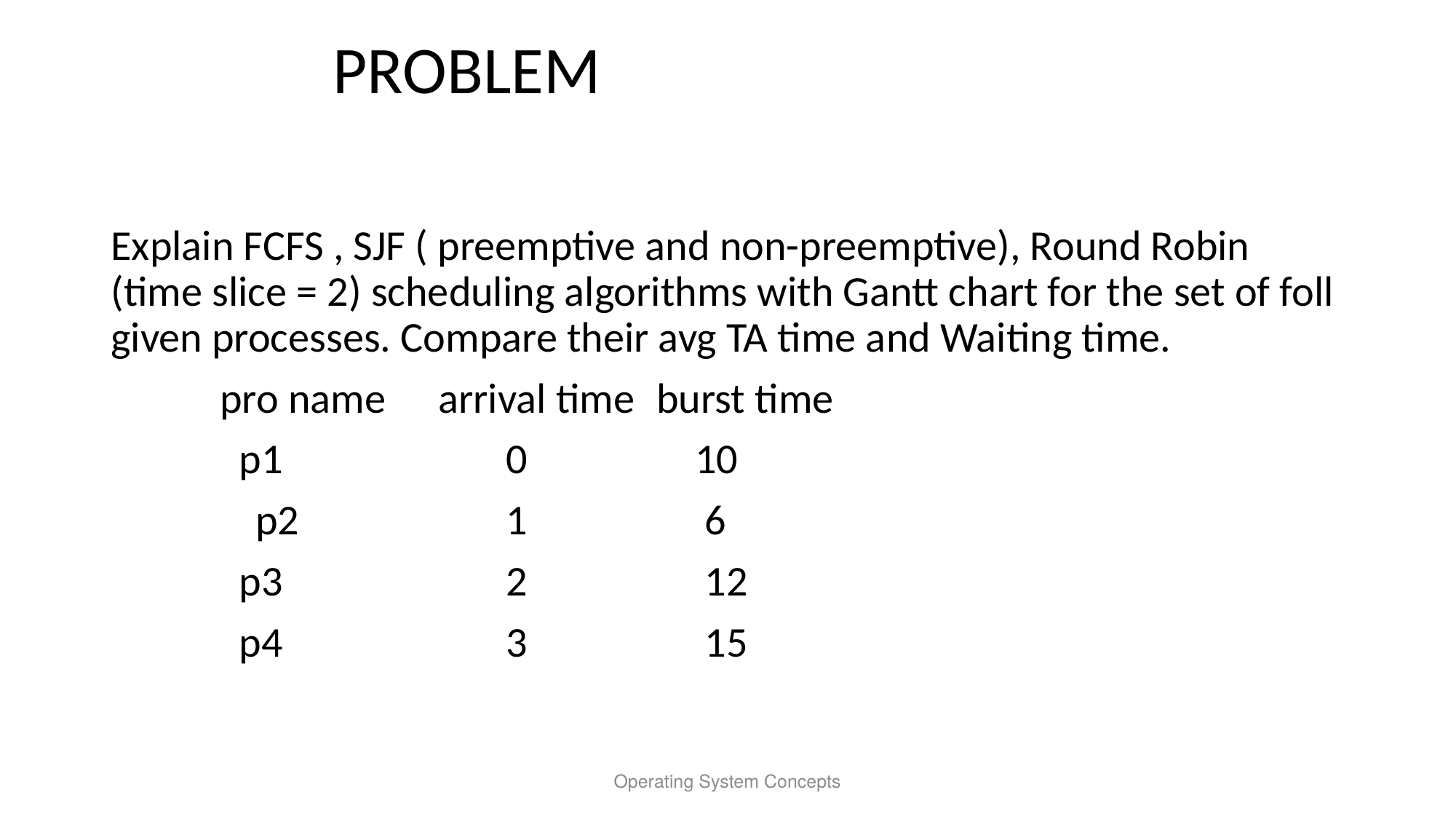

# PROBLEM
Explain FCFS , SJF ( preemptive and non-preemptive), Round Robin (time slice = 2) scheduling algorithms with Gantt chart for the set of foll given processes. Compare their avg TA time and Waiting time.
	pro name	arrival time	burst time
	  p1		       0		    10
               p2		       1		     6
	  p3		       2		     12
	  p4		       3		     15
Operating System Concepts